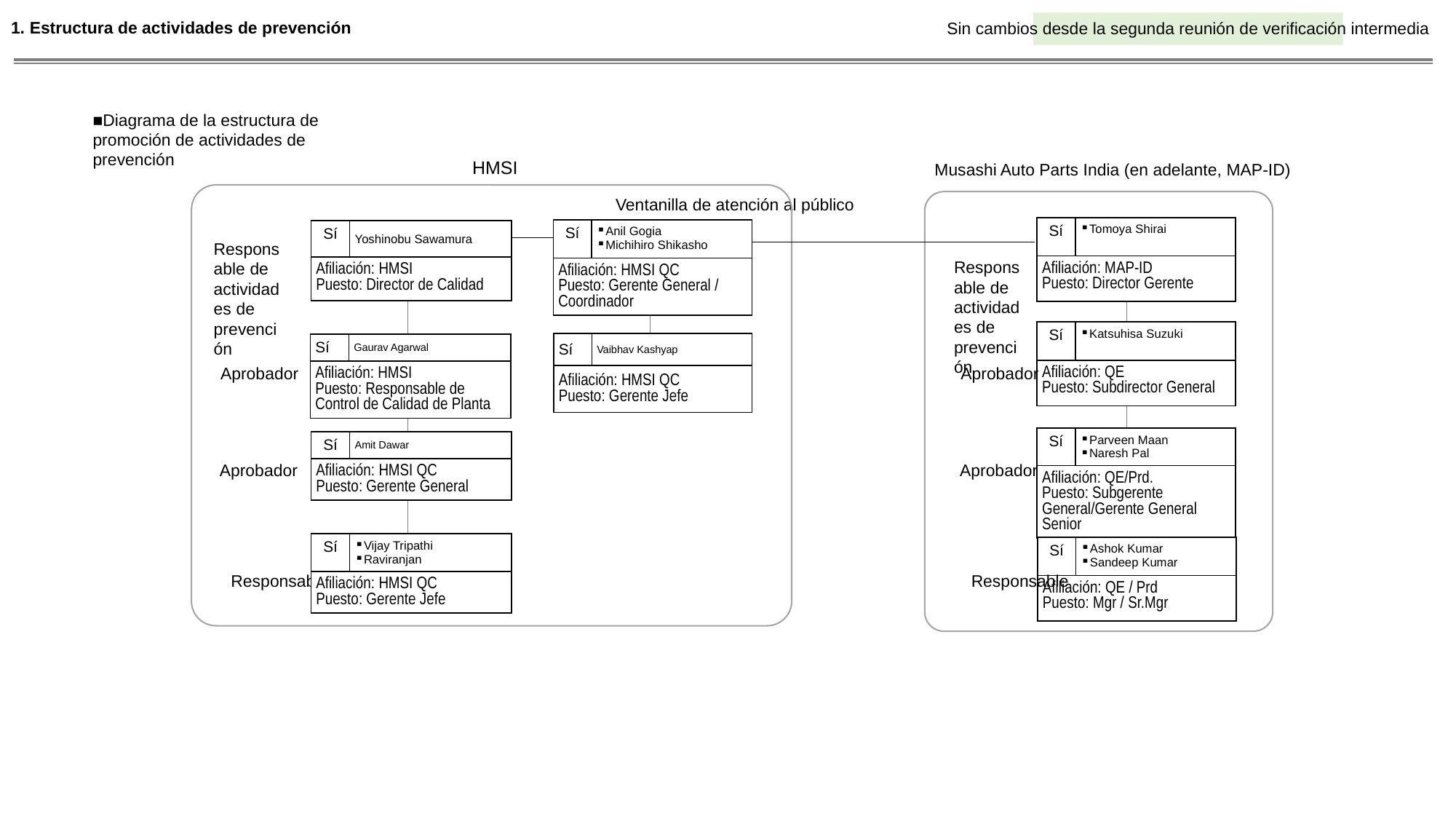

1. Estructura de actividades de prevención
1
Sin cambios desde la segunda reunión de verificación intermedia
■Diagrama de la estructura de promoción de actividades de prevención
HMSI
Musashi Auto Parts India (en adelante, MAP-ID)

Ventanilla de atención al público

| Sí | Tomoya Shirai |
| --- | --- |
| Afiliación: MAP-ID Puesto: Director Gerente |  |
| Sí | Anil Gogia Michihiro Shikasho |
| --- | --- |
| Afiliación: HMSI QC Puesto: Gerente General / Coordinador |  |
| Sí | Yoshinobu Sawamura |
| --- | --- |
| Afiliación: HMSI Puesto: Director de Calidad |  |
Responsable de actividades de prevención

Responsable de actividades de prevención

| Sí | Katsuhisa Suzuki |
| --- | --- |
| Afiliación: QE Puesto: Subdirector General |  |
| Sí | Vaibhav Kashyap |
| --- | --- |
| Afiliación: HMSI QC Puesto: Gerente Jefe |  |
| Sí | Gaurav Agarwal |
| --- | --- |
| Afiliación: HMSI Puesto: Responsable de Control de Calidad de Planta |  |
Aprobador
Aprobador
| Sí | Parveen Maan Naresh Pal |
| --- | --- |
| Afiliación: QE/Prd. Puesto: Subgerente General/Gerente General Senior |  |
| Sí | Amit Dawar |
| --- | --- |
| Afiliación: HMSI QC Puesto: Gerente General |  |
Aprobador
Aprobador
| Sí | Vijay Tripathi Raviranjan |
| --- | --- |
| Afiliación: HMSI QC Puesto: Gerente Jefe |  |
| Sí | Ashok Kumar Sandeep Kumar |
| --- | --- |
| Afiliación: QE / Prd Puesto: Mgr / Sr.Mgr |  |
Responsable
Responsable